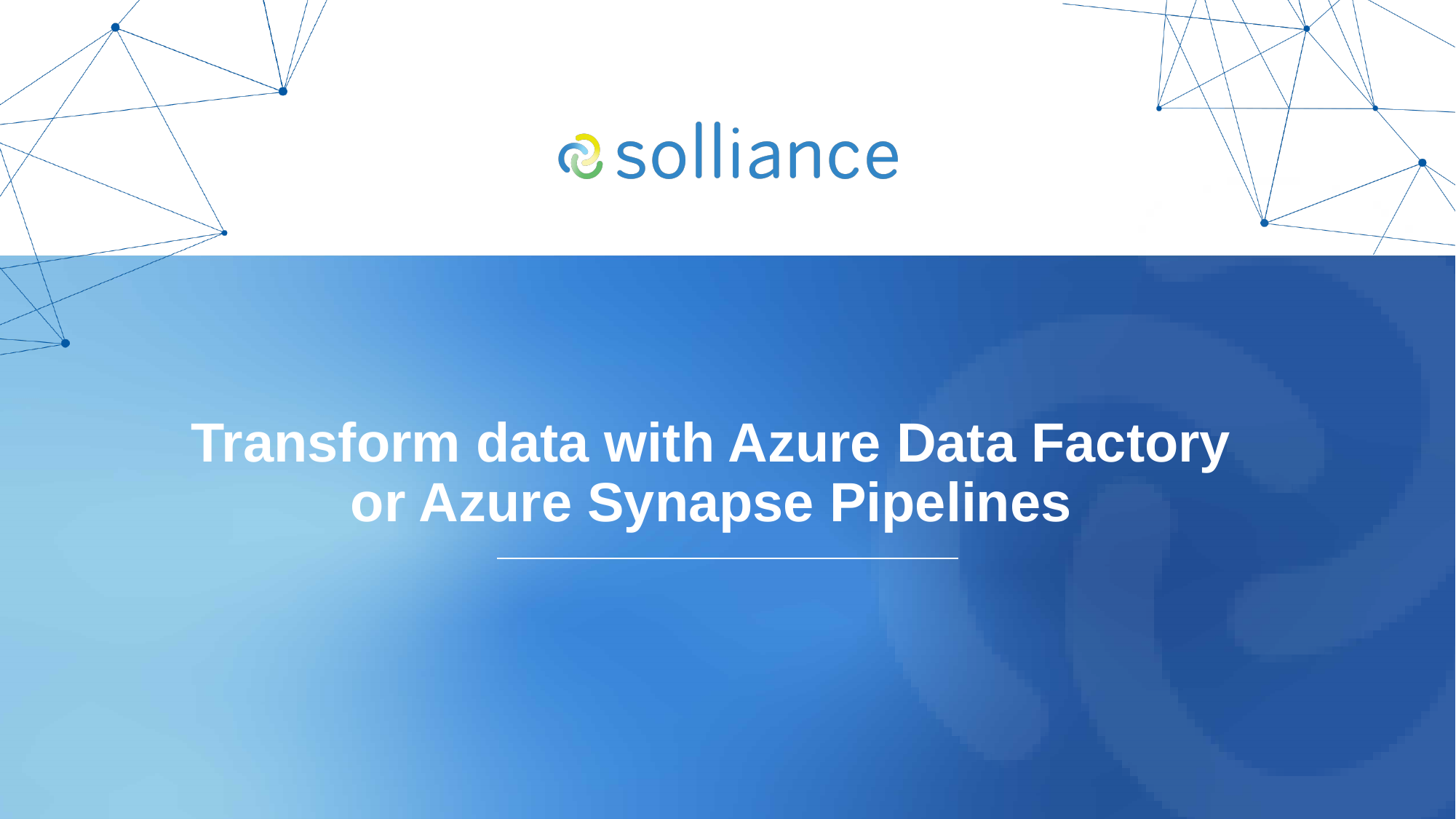

# Transform data with Azure Data Factory or Azure Synapse Pipelines